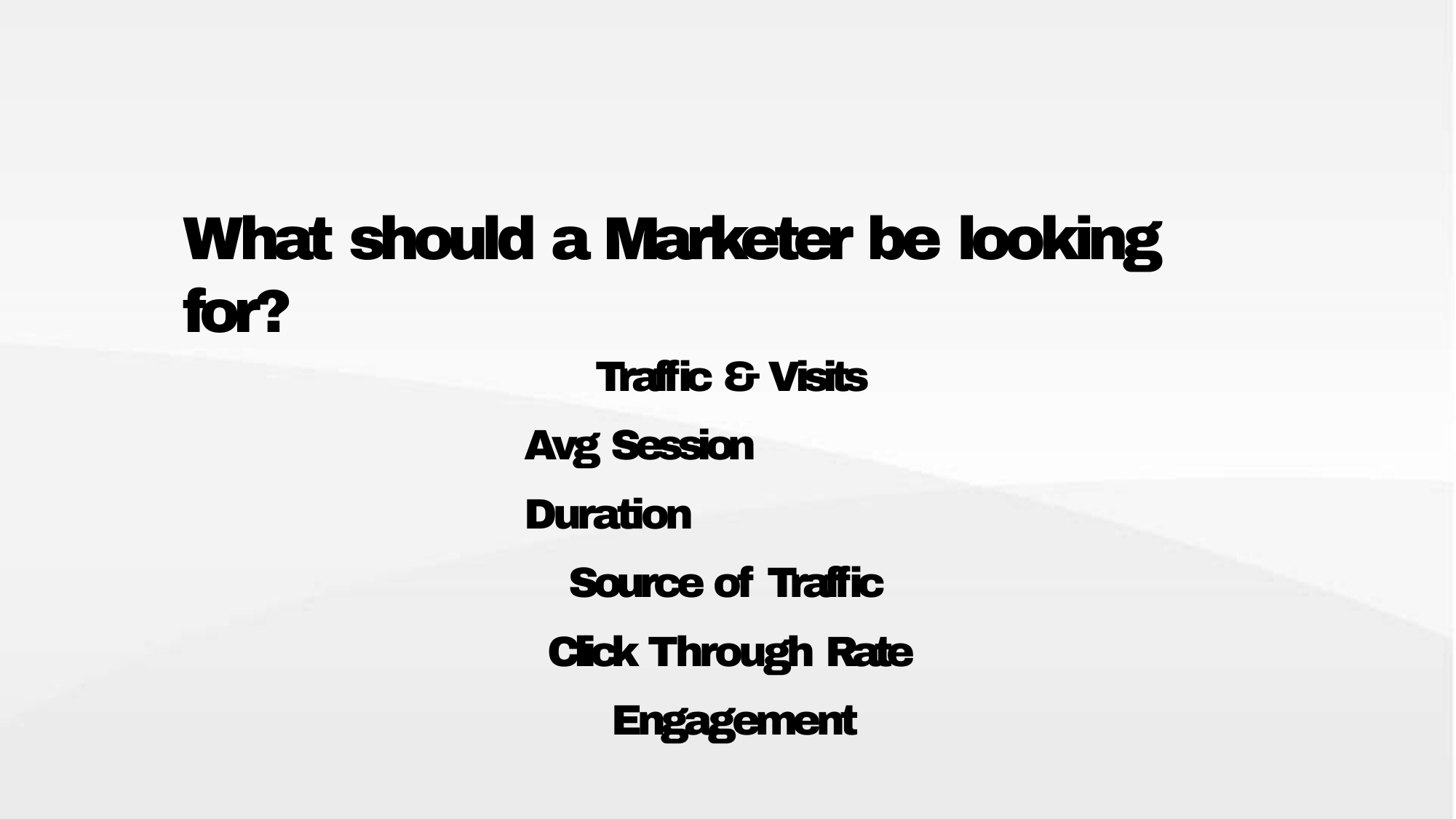

# What should a Marketer be looking for?
Traffic & Visits  Avg Session Duration
Source of Traffic  Click Through Rate  Engagement